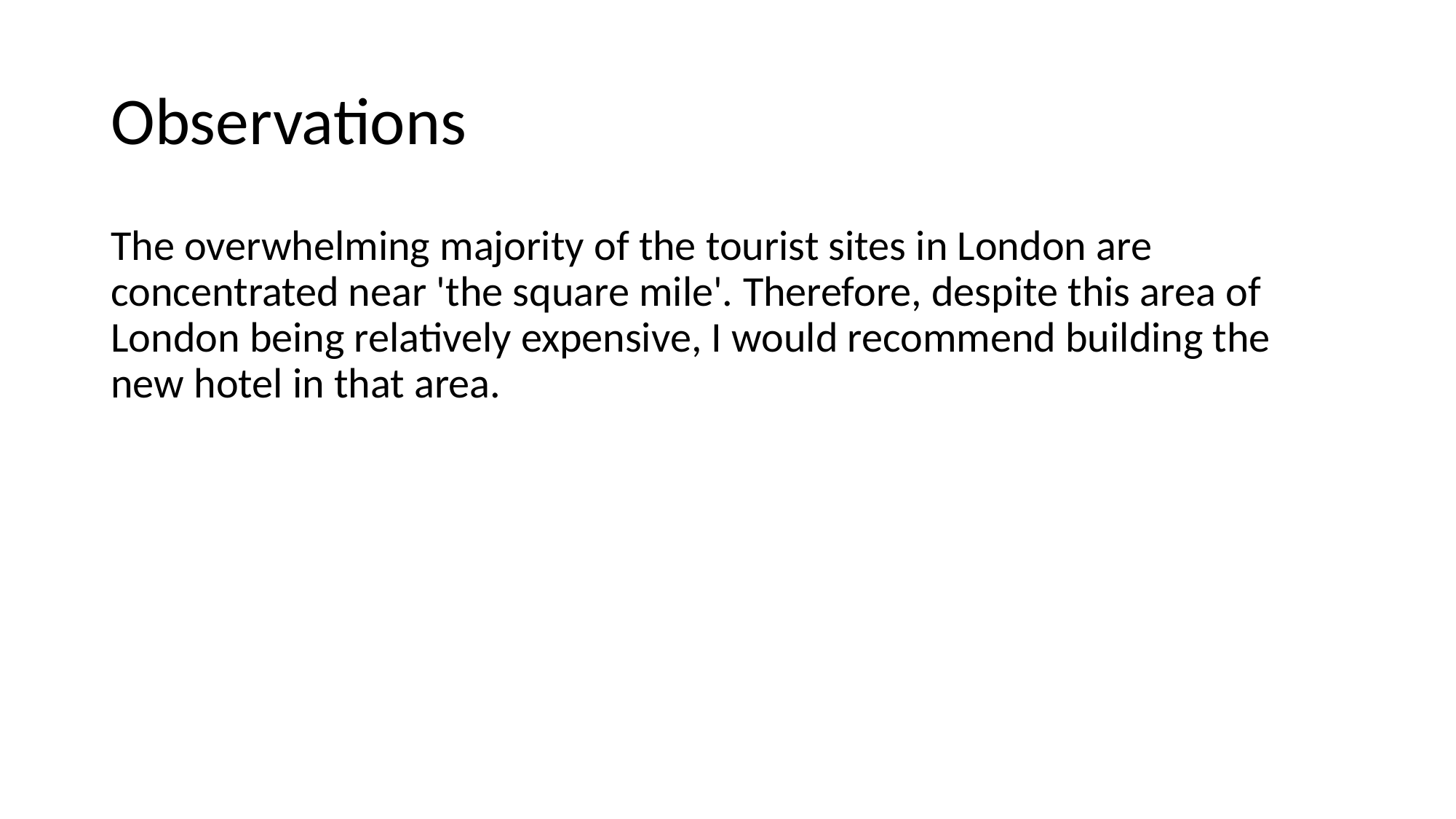

# Observations
The overwhelming majority of the tourist sites in London are concentrated near 'the square mile'. Therefore, despite this area of London being relatively expensive, I would recommend building the new hotel in that area.